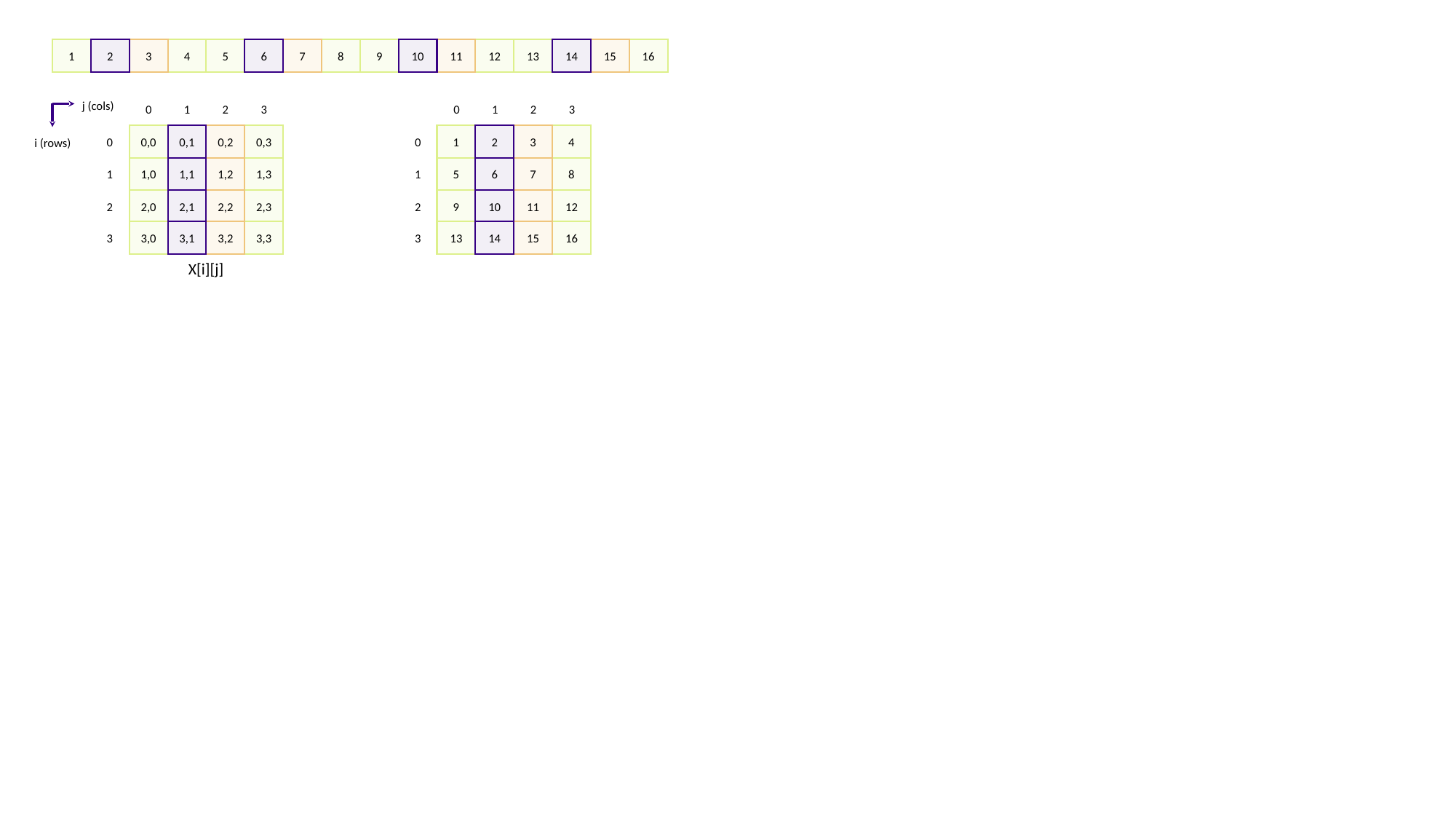

13
15
16
14
11
12
10
7
8
9
6
3
4
5
2
1
j (cols)
2
3
2
3
1
1
0
0
3
4
2
0,2
0,3
1
0,1
0
0,0
0
i (rows)
7
8
6
1,2
1,3
5
1,1
1
1,0
1
11
12
10
2,2
2,3
9
2,1
2
2,0
2
13
15
16
14
3
3,0
3,2
3,3
3
3,1
X[i][j]